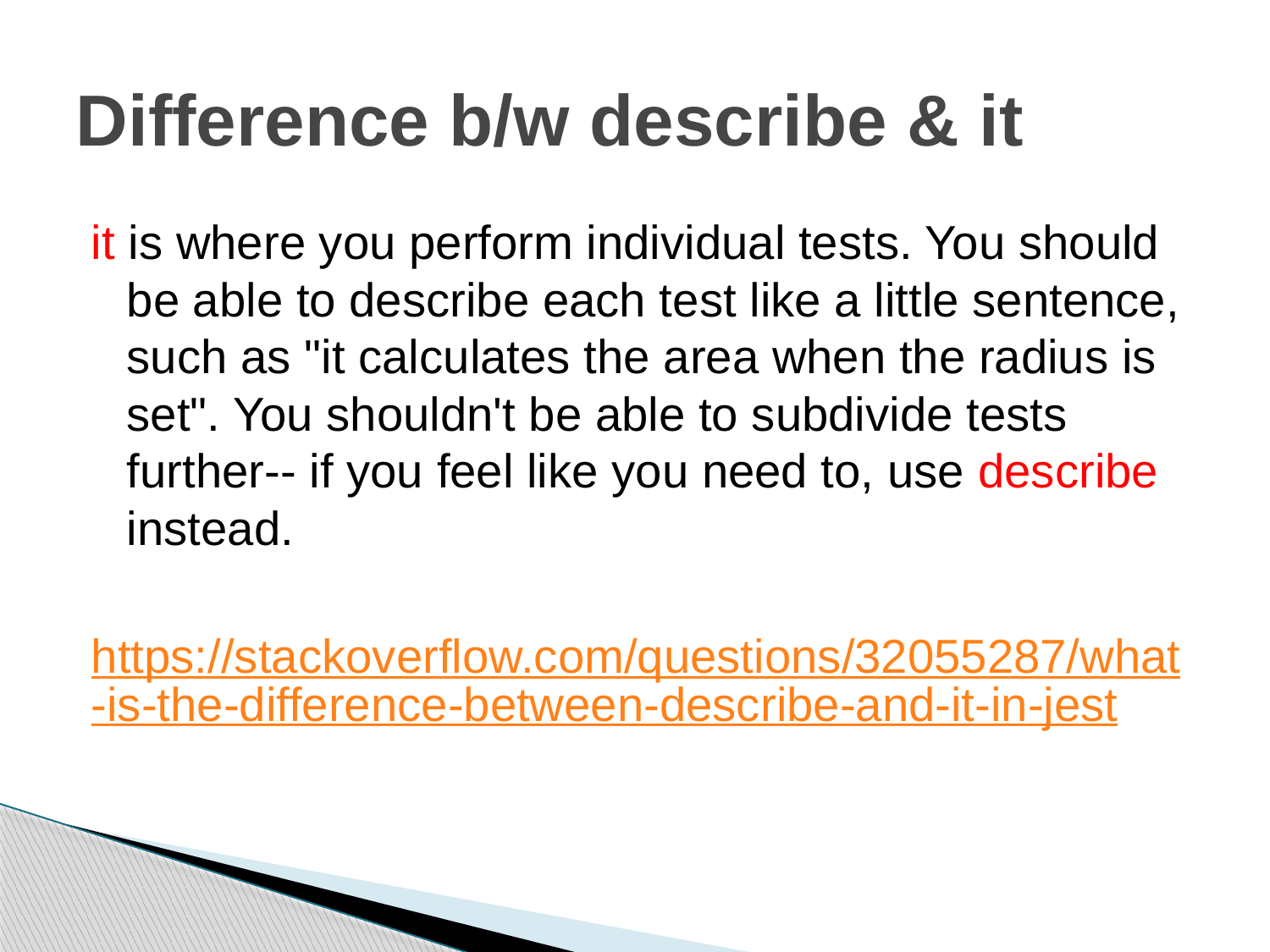

# Difference b/w describe & it
it is where you perform individual tests. You should be able to describe each test like a little sentence, such as "it calculates the area when the radius is set". You shouldn't be able to subdivide tests further-- if you feel like you need to, use describe instead.

https://stackoverflow.com/questions/32055287/what-is-the-difference-between-describe-and-it-in-jest